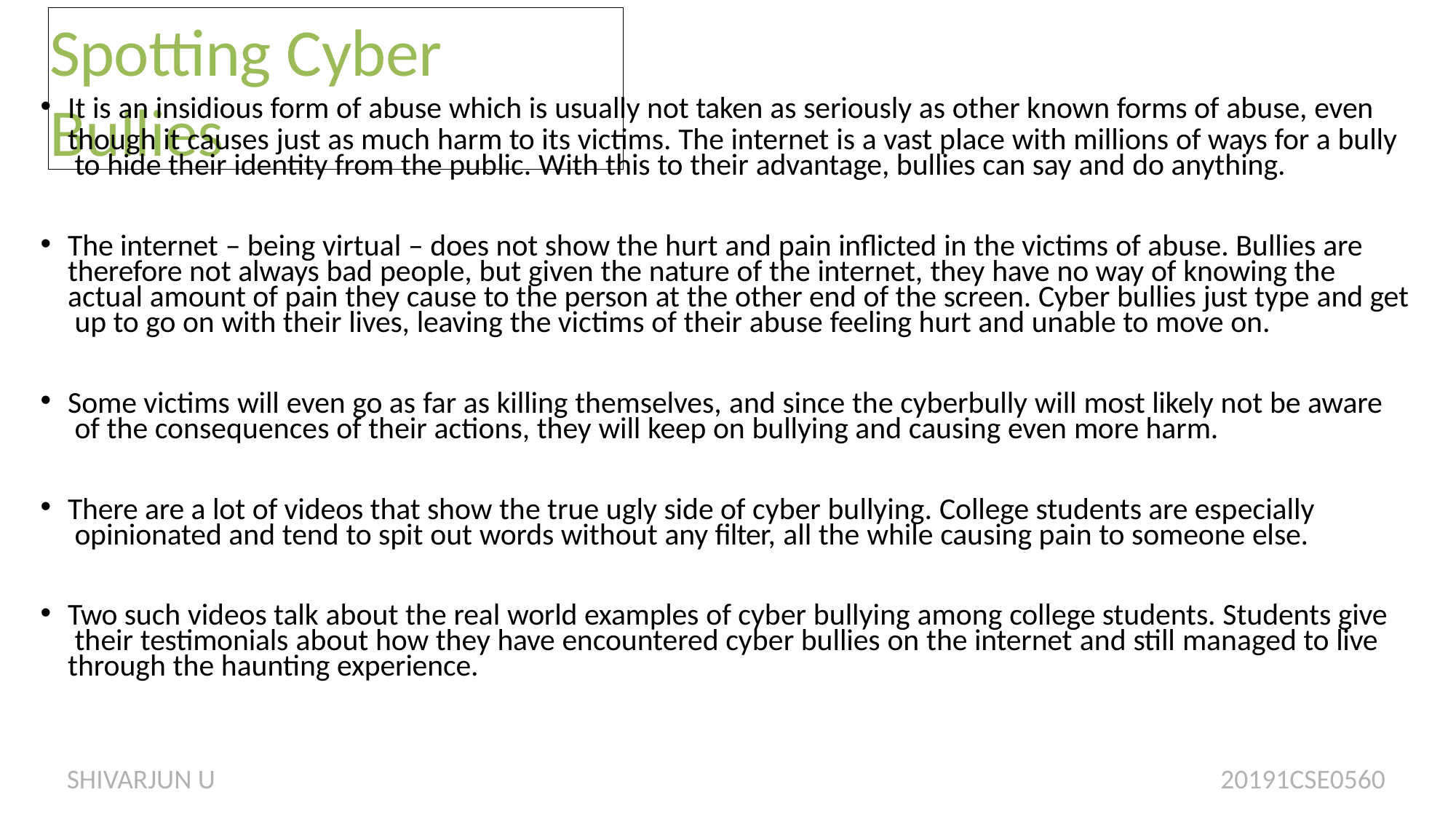

# Spotting Cyber Bullies
It is an insidious form of abuse which is usually not taken as seriously as other known forms of abuse, even
though it causes just as much harm to its victims. The internet is a vast place with millions of ways for a bully  to hide their identity from the public. With this to their advantage, bullies can say and do anything.

The internet – being virtual – does not show the hurt and pain inflicted in the victims of abuse. Bullies are  therefore not always bad people, but given the nature of the internet, they have no way of knowing the  actual amount of pain they cause to the person at the other end of the screen. Cyber bullies just type and get  up to go on with their lives, leaving the victims of their abuse feeling hurt and unable to move on.

Some victims will even go as far as killing themselves, and since the cyberbully will most likely not be aware  of the consequences of their actions, they will keep on bullying and causing even more harm.

There are a lot of videos that show the true ugly side of cyber bullying. College students are especially  opinionated and tend to spit out words without any filter, all the while causing pain to someone else.

Two such videos talk about the real world examples of cyber bullying among college students. Students give  their testimonials about how they have encountered cyber bullies on the internet and still managed to live  through the haunting experience.
SHIVARJUN U                                                                                                                                                                   20191CSE0560